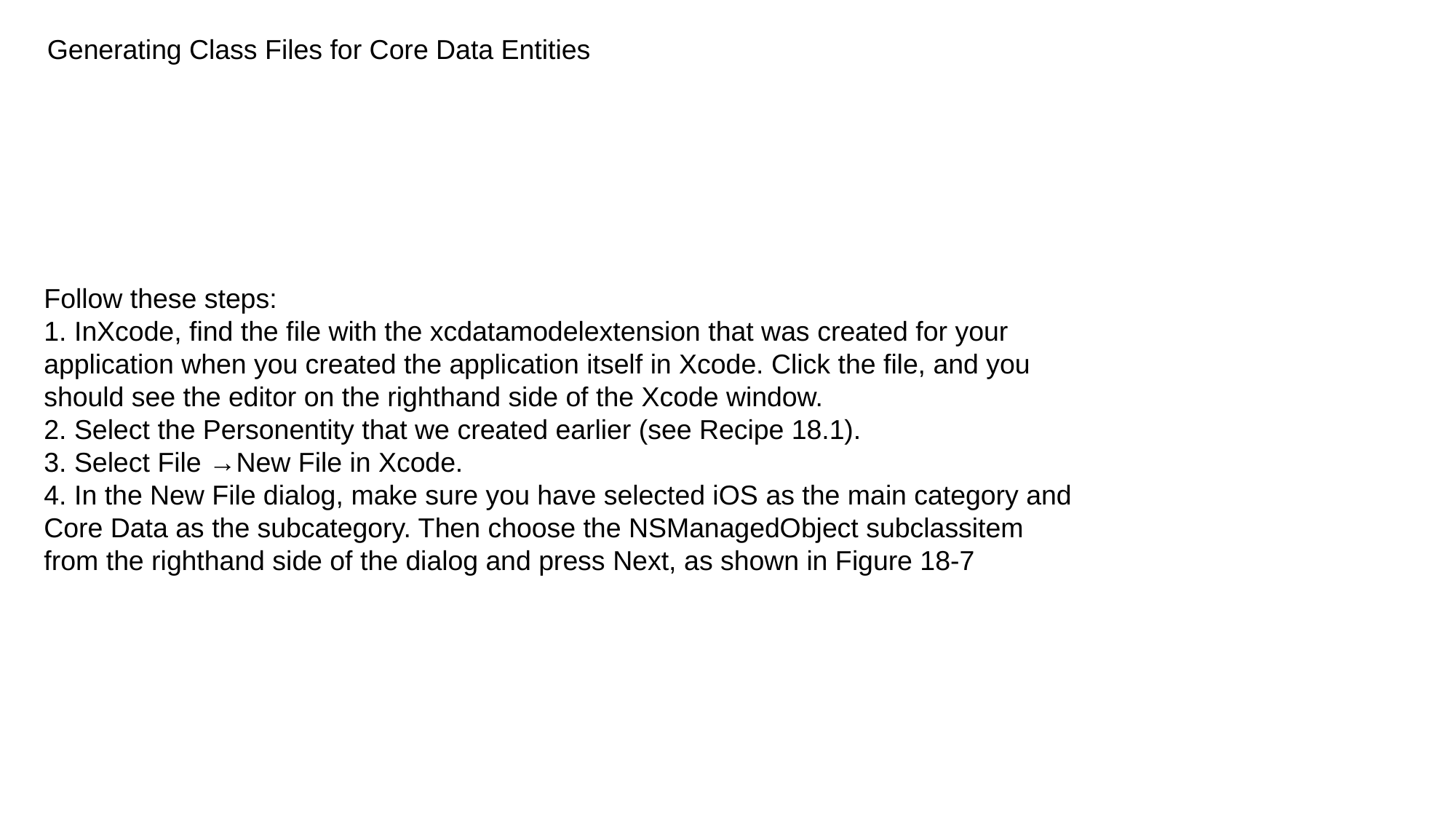

Generating Class Files for Core Data Entities

Follow these steps:
1. InXcode, find the file with the xcdatamodelextension that was created for your
application when you created the application itself in Xcode. Click the file, and you
should see the editor on the righthand side of the Xcode window.
2. Select the Personentity that we created earlier (see Recipe 18.1).
3. Select File →New File in Xcode.
4. In the New File dialog, make sure you have selected iOS as the main category and
Core Data as the subcategory. Then choose the NSManagedObject subclassitem
from the righthand side of the dialog and press Next, as shown in Figure 18-7